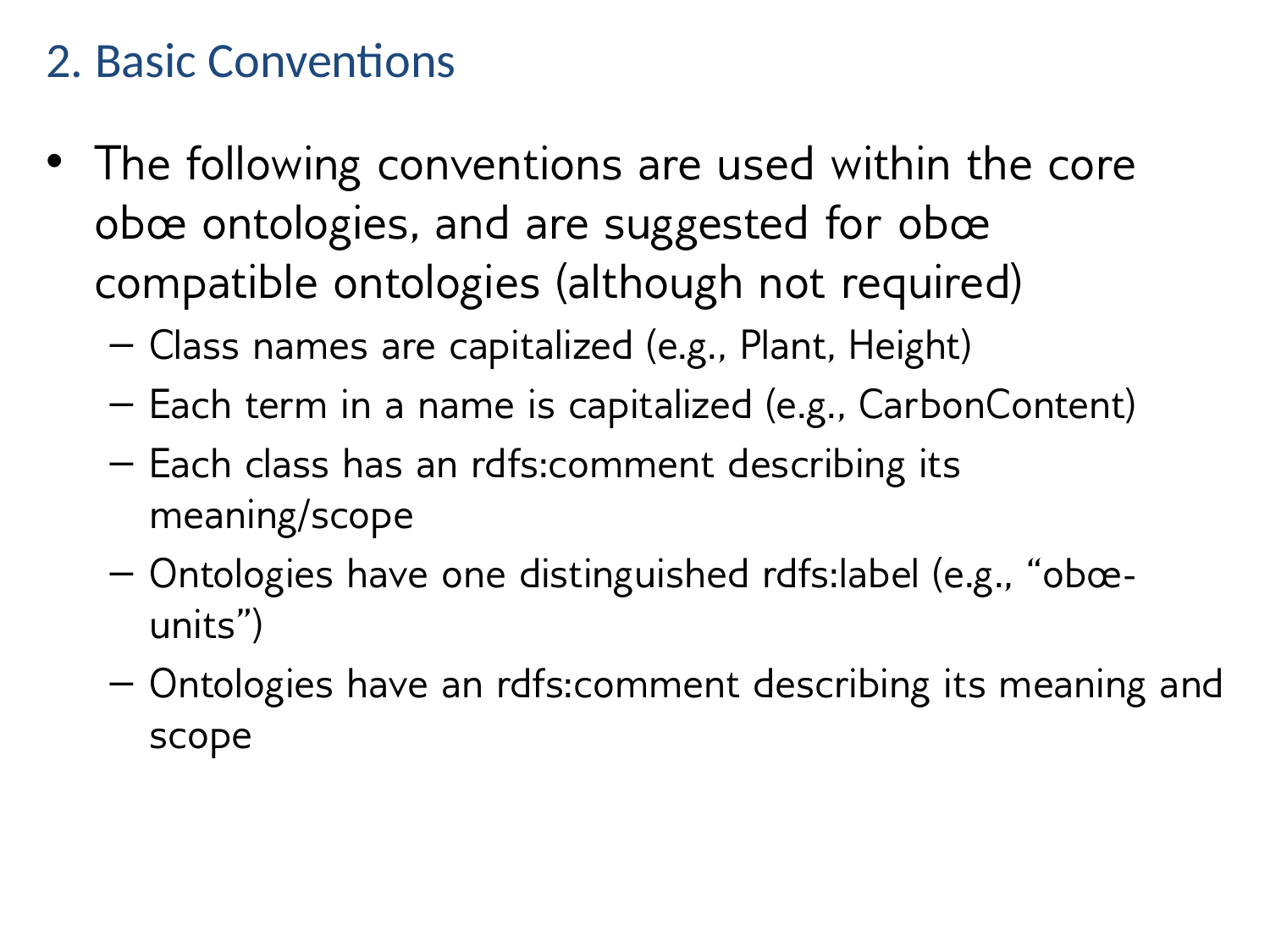

# 2. Basic Conventions
The following conventions are used within the core oboe ontologies, and are suggested for oboe compatible ontologies (although not required)
Class names are capitalized (e.g., Plant, Height)
Each term in a name is capitalized (e.g., CarbonContent)
Each class has an rdfs:comment describing its meaning/scope
Ontologies have one distinguished rdfs:label (e.g., “oboe-units”)
Ontologies have an rdfs:comment describing its meaning and scope